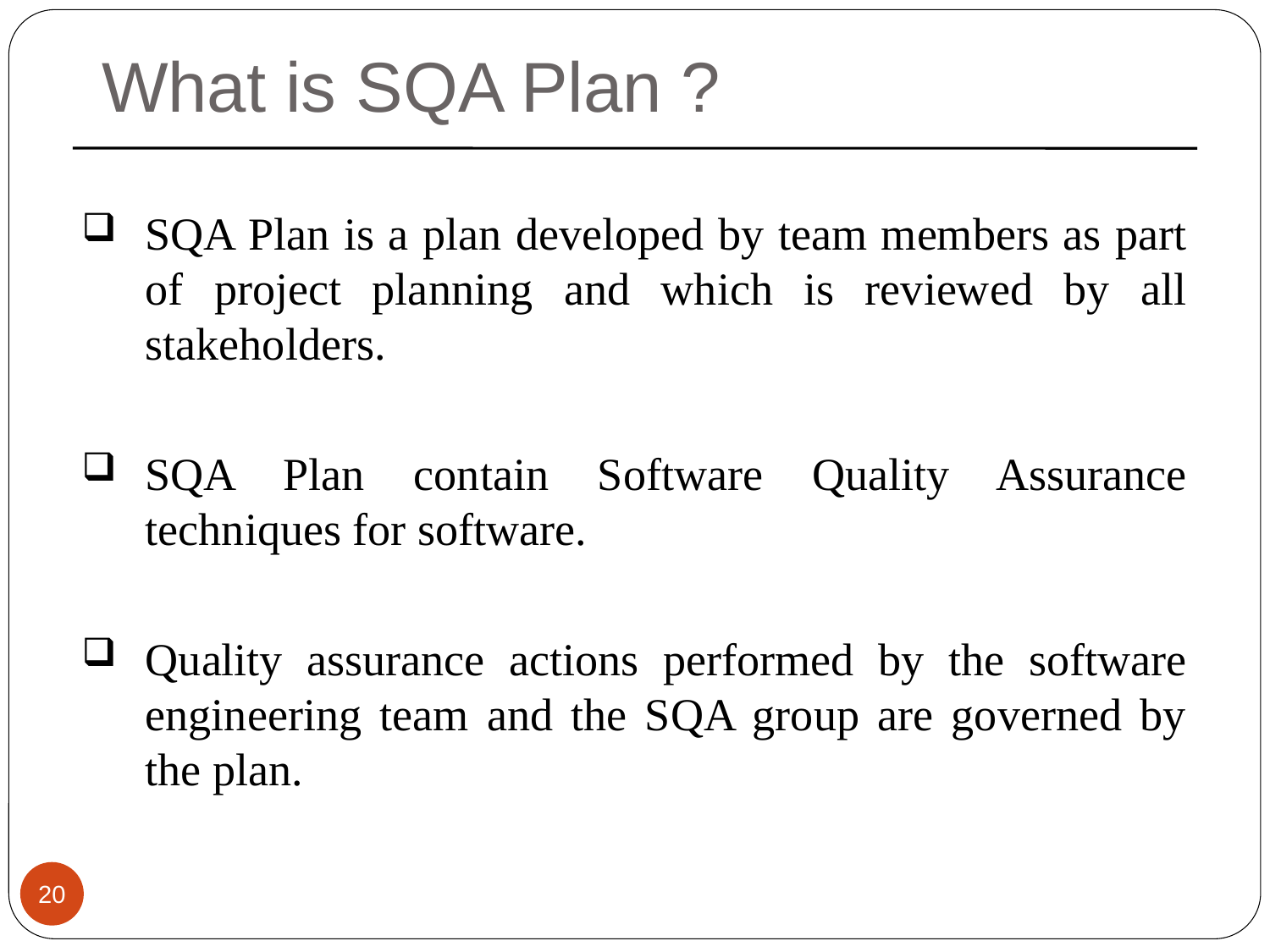

What is SQA Plan ?
SQA Plan is a plan developed by team members as part of project planning and which is reviewed by all stakeholders.

SQA Plan contain Software Quality Assurance techniques for software.

Quality assurance actions performed by the software engineering team and the SQA group are governed by the plan.

20